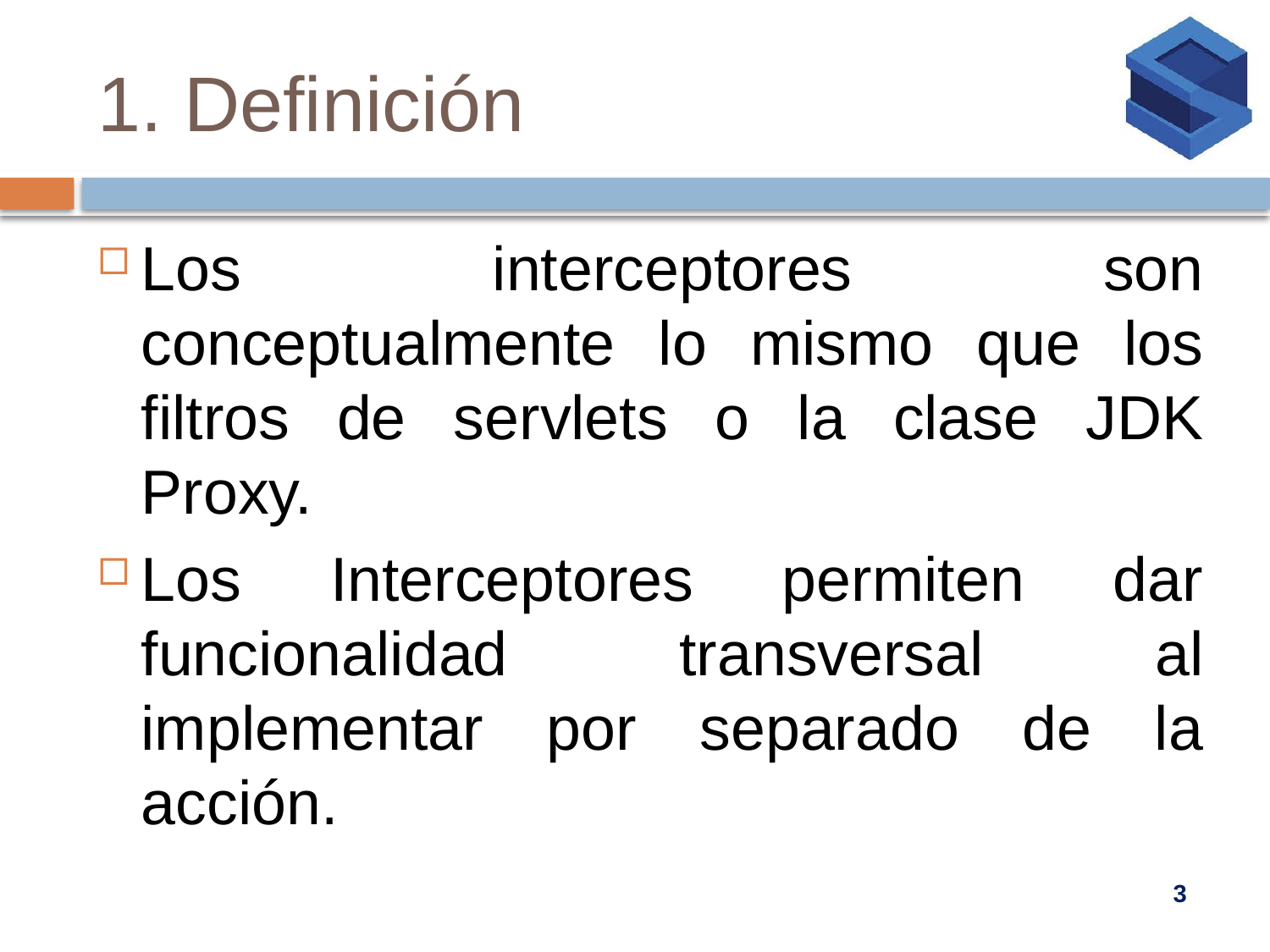

# 1. Definición
Los interceptores son conceptualmente lo mismo que los filtros de servlets o la clase JDK Proxy.
Los Interceptores permiten dar funcionalidad transversal al implementar por separado de la acción.
3